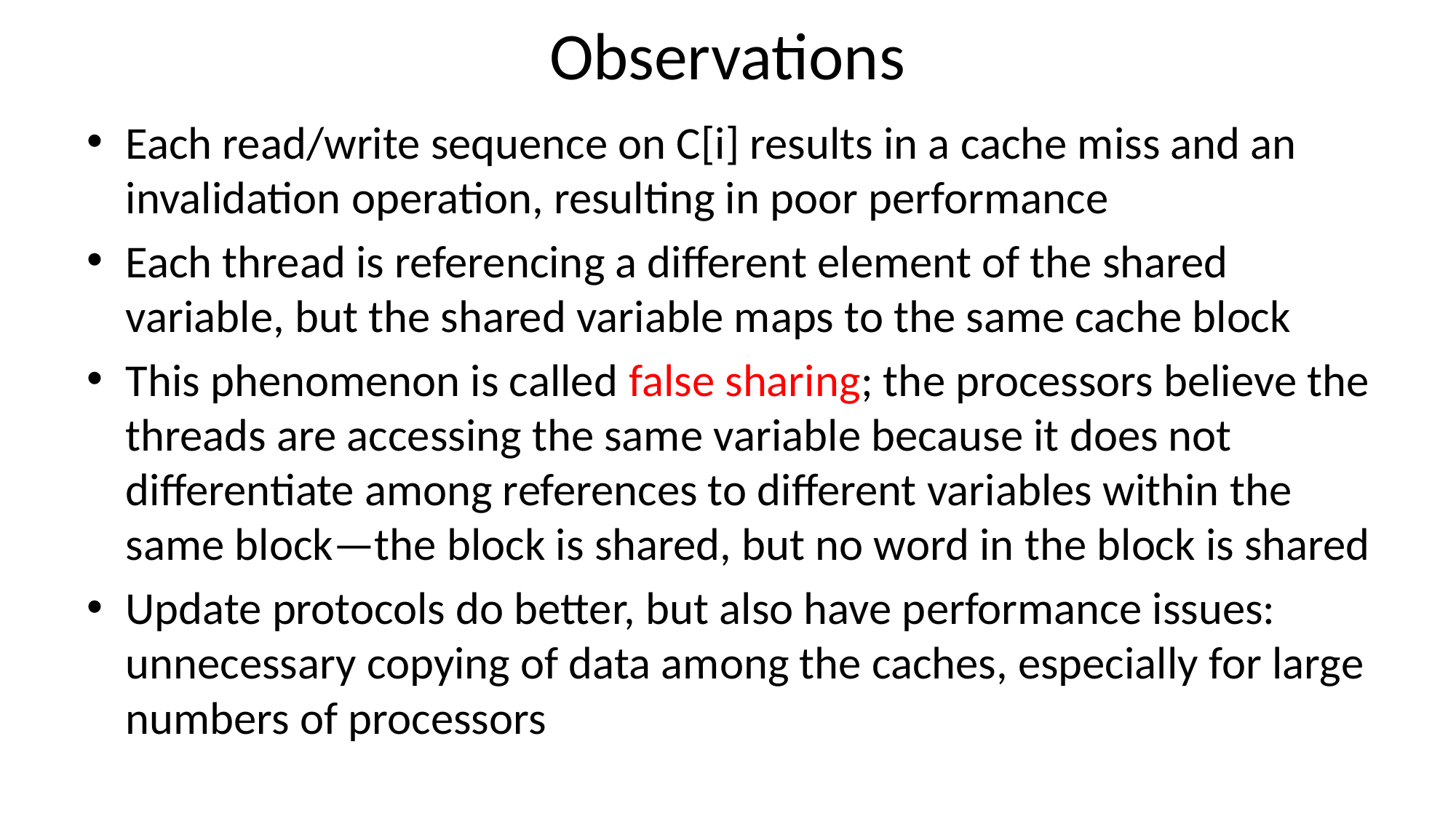

# Observations
Each read/write sequence on C[i] results in a cache miss and an invalidation operation, resulting in poor performance
Each thread is referencing a different element of the shared variable, but the shared variable maps to the same cache block
This phenomenon is called false sharing; the processors believe the threads are accessing the same variable because it does not differentiate among references to different variables within the same block—the block is shared, but no word in the block is shared
Update protocols do better, but also have performance issues: unnecessary copying of data among the caches, especially for large numbers of processors